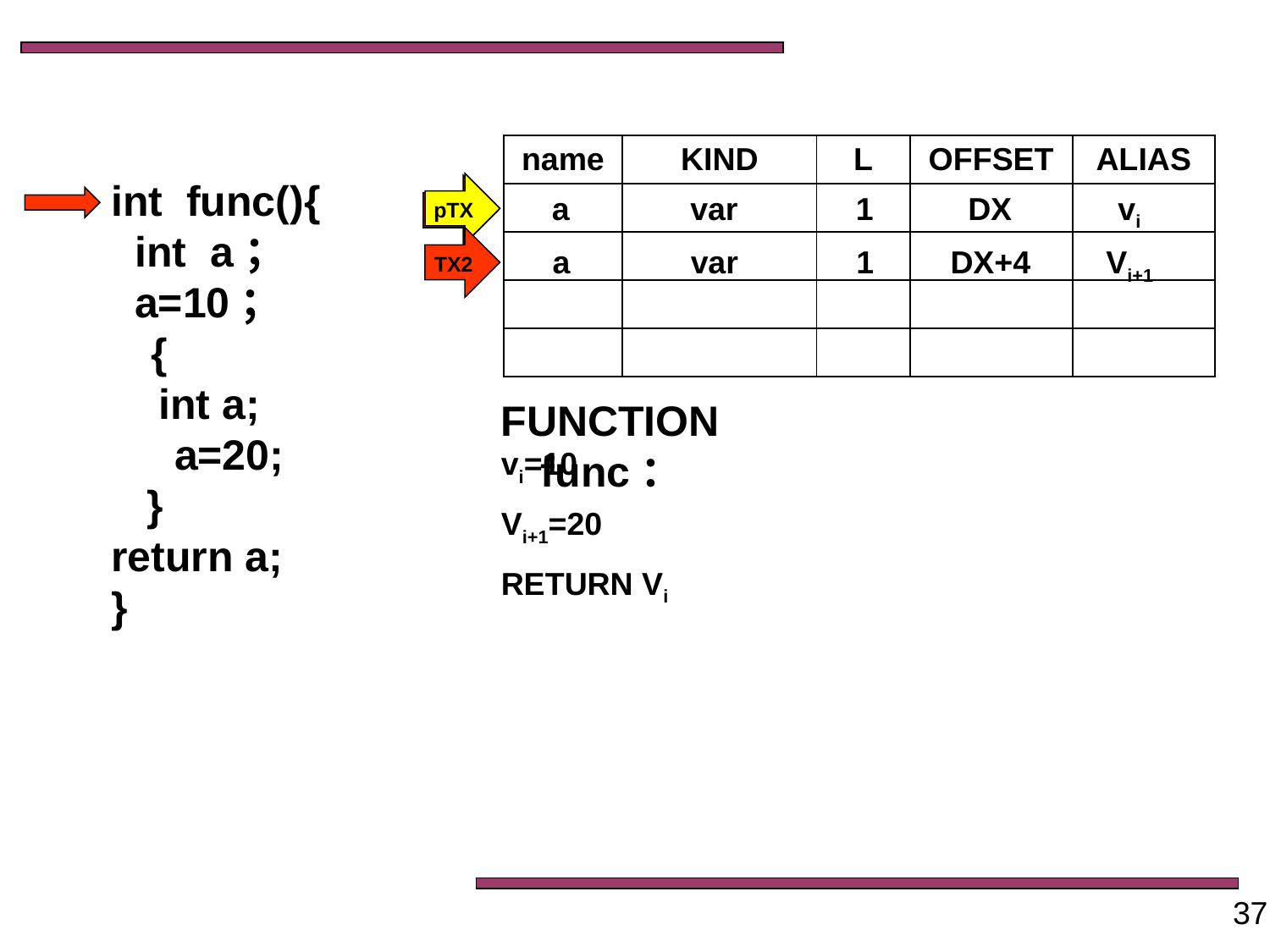

| name | KIND | L | OFFSET | ALIAS |
| --- | --- | --- | --- | --- |
|  |  |  |  |  |
|  |  |  |  |  |
|  |  |  |  |  |
|  |  |  |  |  |
int  func(){
  int  a；
  a=10；
	{
    int a;
	  a=20;
   }
return a;
}
pTX
TX1
| a | var | 1 | DX | vi |
| --- | --- | --- | --- | --- |

TX2
| a | var | 1 | DX+4 | Vi+1 |
| --- | --- | --- | --- | --- |
FUNCTION func：
vi=10
Vi+1=20
RETURN Vi
37